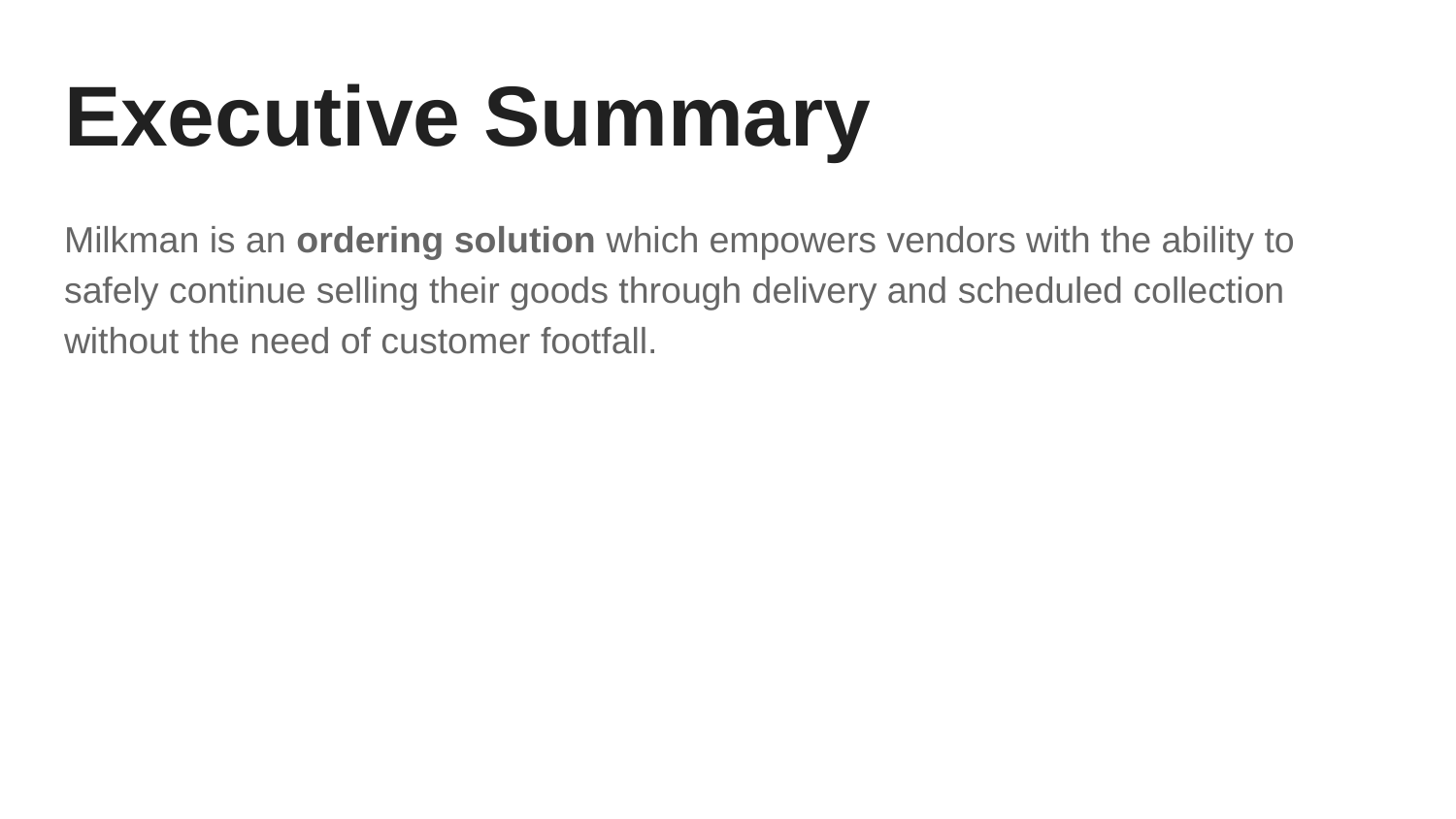

# Executive Summary
Milkman is an ordering solution which empowers vendors with the ability to safely continue selling their goods through delivery and scheduled collection without the need of customer footfall.